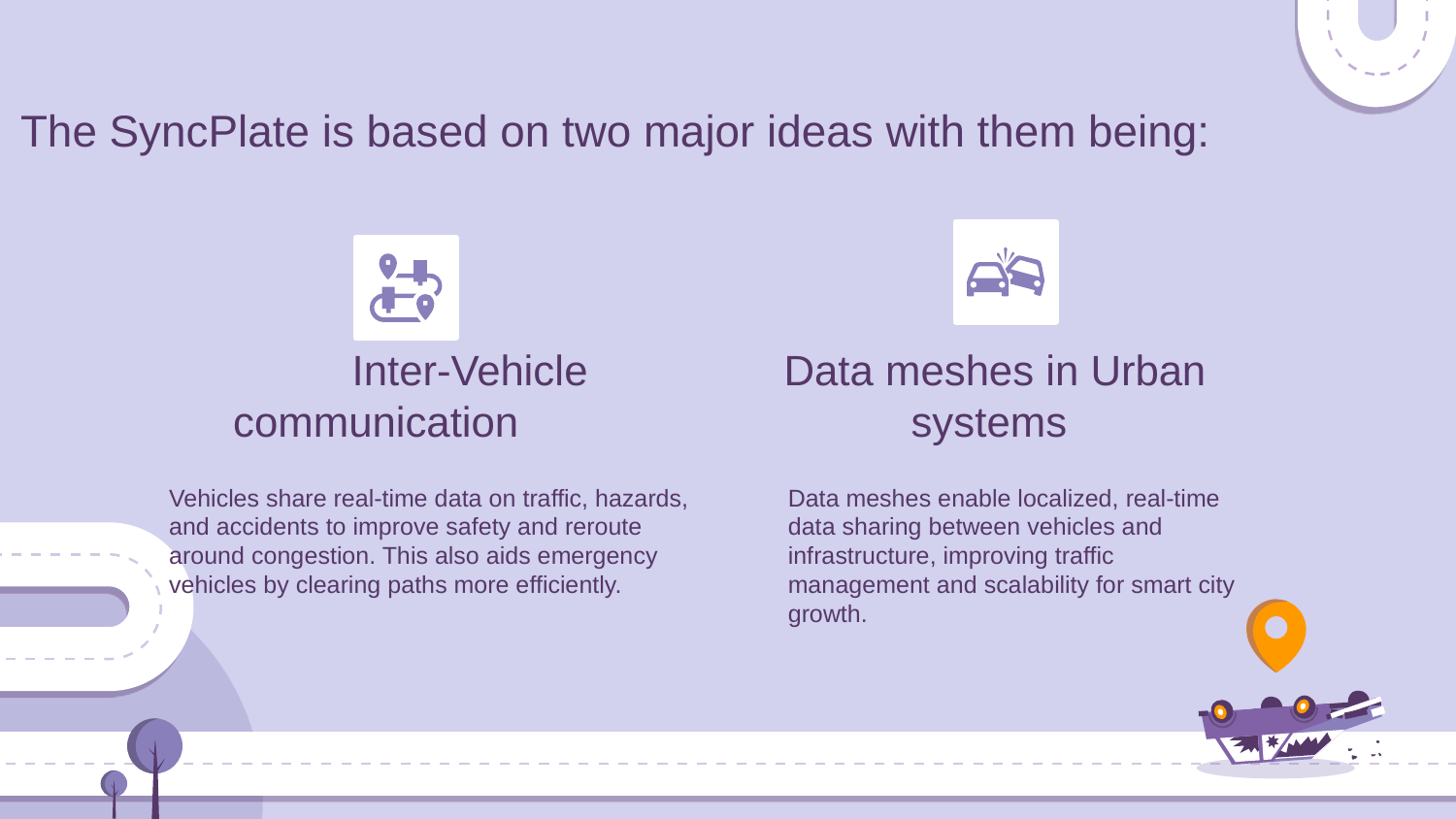

# The SyncPlate is based on two major ideas with them being:

Data meshes in Urban systems
          Inter-Vehicle    communication
Data meshes enable localized, real-time data sharing between vehicles and infrastructure, improving traffic management and scalability for smart city growth.
Vehicles share real-time data on traffic, hazards, and accidents to improve safety and reroute around congestion. This also aids emergency vehicles by clearing paths more efficiently.